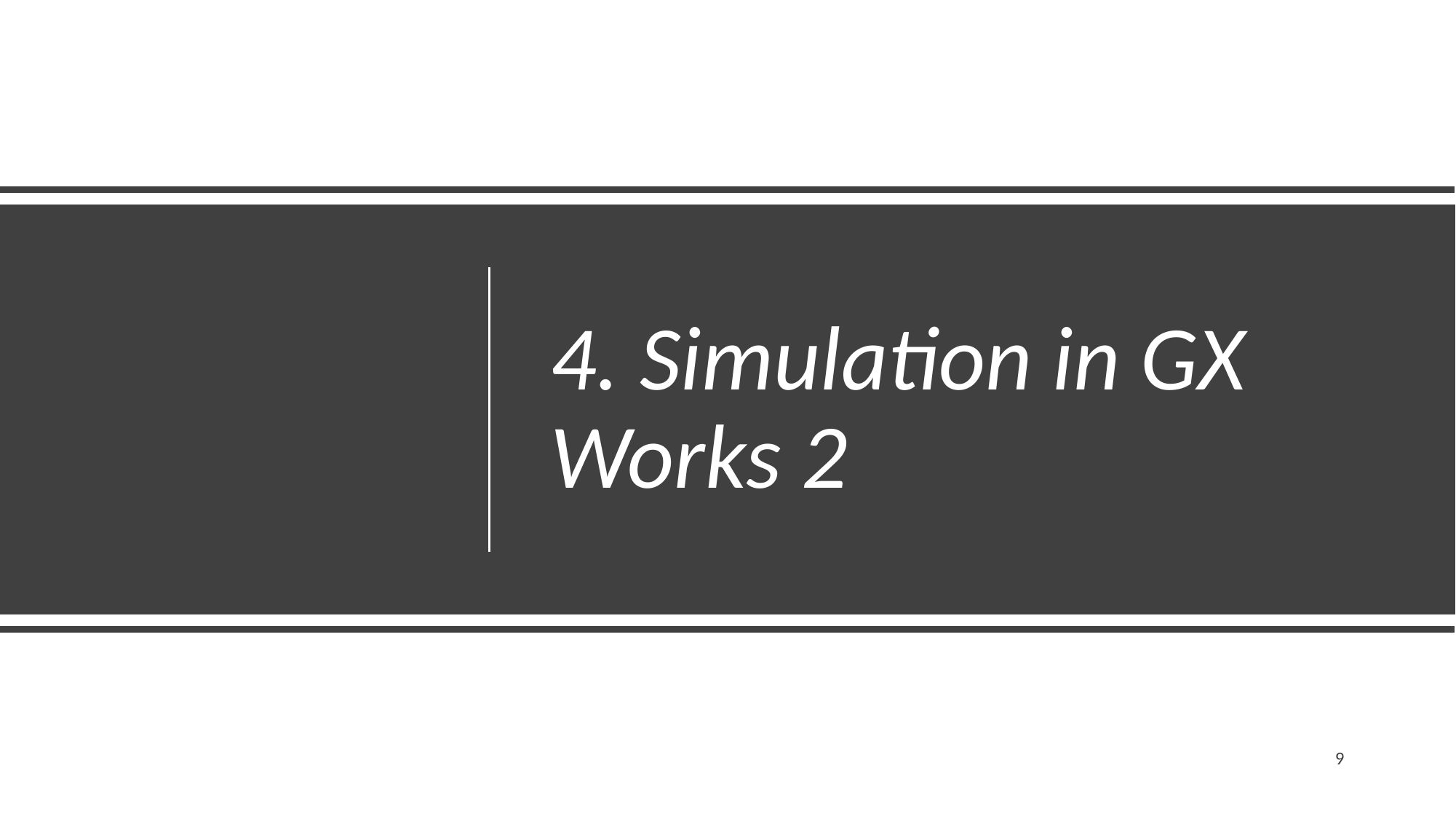

4. Simulation in GX Works 2
9